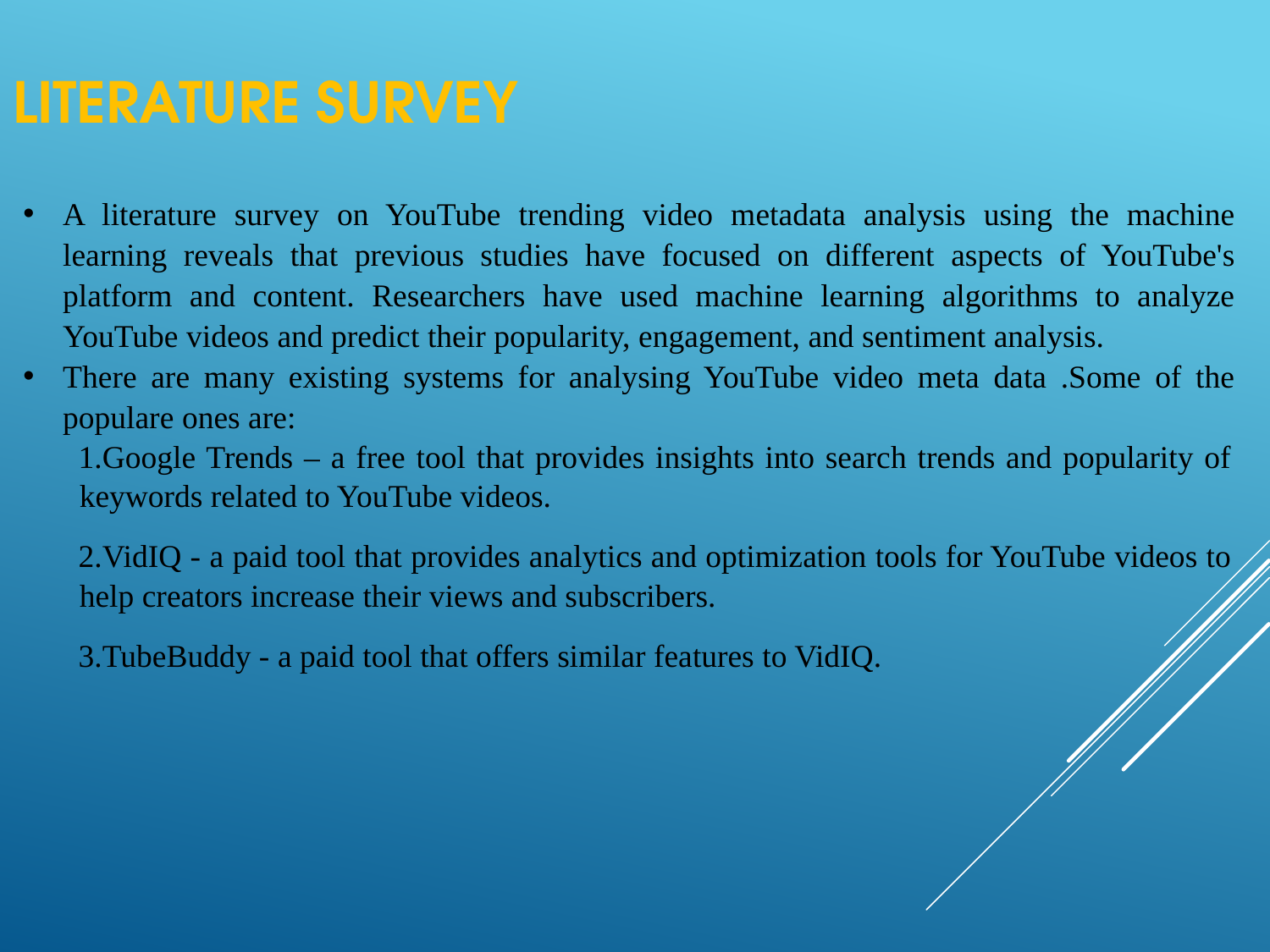

LITERATURE SURVEY

A literature survey on YouTube trending video metadata analysis using the machine learning reveals that previous studies have focused on different aspects of YouTube's platform and content. Researchers have used machine learning algorithms to analyze YouTube videos and predict their popularity, engagement, and sentiment analysis.
There are many existing systems for analysing YouTube video meta data .Some of the populare ones are:
1.Google Trends – a free tool that provides insights into search trends and popularity of keywords related to YouTube videos.
2.VidIQ - a paid tool that provides analytics and optimization tools for YouTube videos to help creators increase their views and subscribers.
3.TubeBuddy - a paid tool that offers similar features to VidIQ.